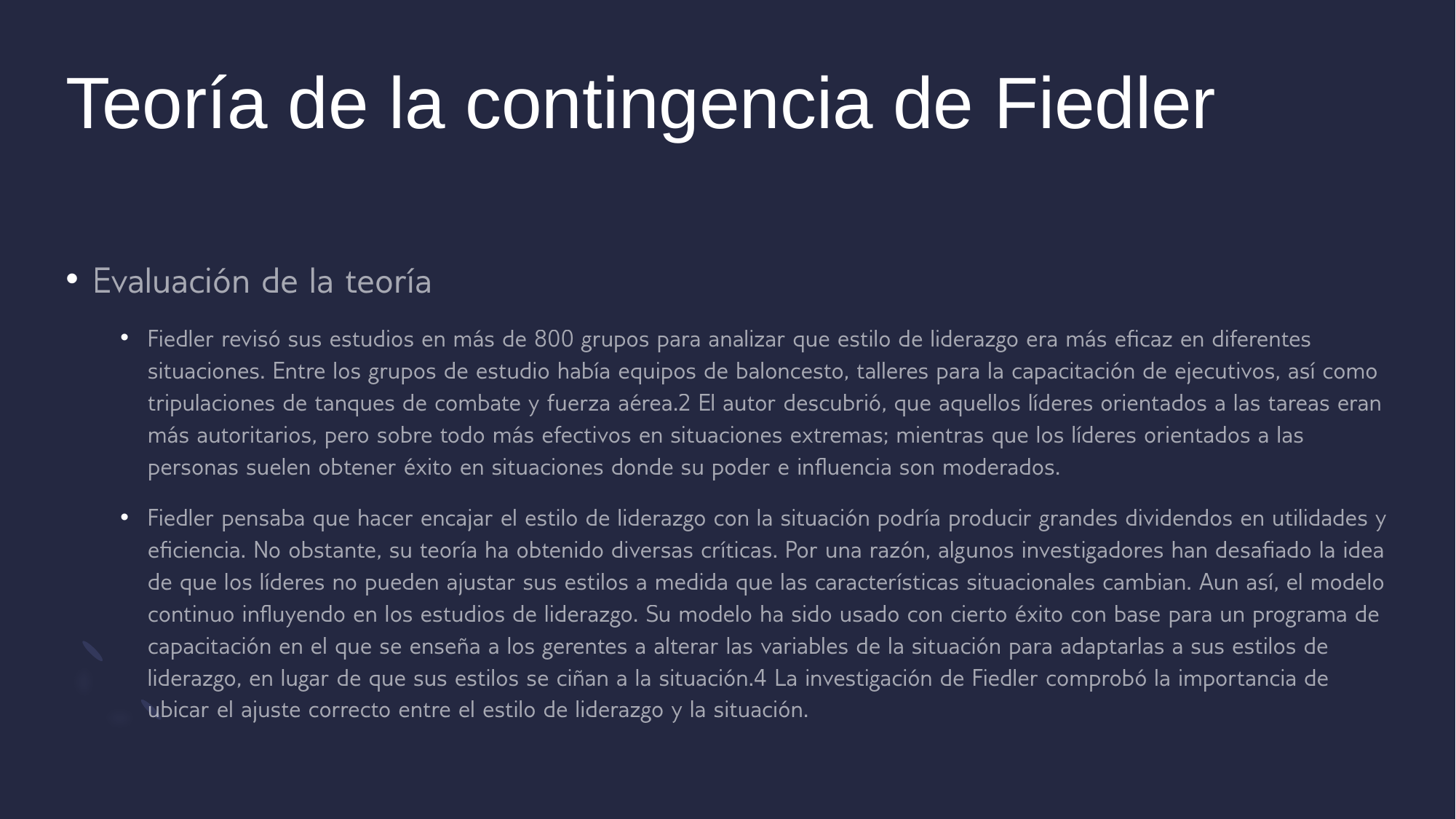

# Teoría de la contingencia de Fiedler
Evaluación de la teoría
Fiedler revisó sus estudios en más de 800 grupos para analizar que estilo de liderazgo era más eficaz en diferentes situaciones. Entre los grupos de estudio había equipos de baloncesto, talleres para la capacitación de ejecutivos, así como tripulaciones de tanques de combate y fuerza aérea.2​ El autor descubrió, que aquellos líderes orientados a las tareas eran más autoritarios, pero sobre todo más efectivos en situaciones extremas; mientras que los líderes orientados a las personas suelen obtener éxito en situaciones donde su poder e influencia son moderados.
Fiedler pensaba que hacer encajar el estilo de liderazgo con la situación podría producir grandes dividendos en utilidades y eficiencia. No obstante, su teoría ha obtenido diversas críticas. Por una razón, algunos investigadores han desafiado la idea de que los líderes no pueden ajustar sus estilos a medida que las características situacionales cambian. Aun así, el modelo continuo influyendo en los estudios de liderazgo. Su modelo ha sido usado con cierto éxito con base para un programa de capacitación en el que se enseña a los gerentes a alterar las variables de la situación para adaptarlas a sus estilos de liderazgo, en lugar de que sus estilos se ciñan a la situación.4​ La investigación de Fiedler comprobó la importancia de ubicar el ajuste correcto entre el estilo de liderazgo y la situación.